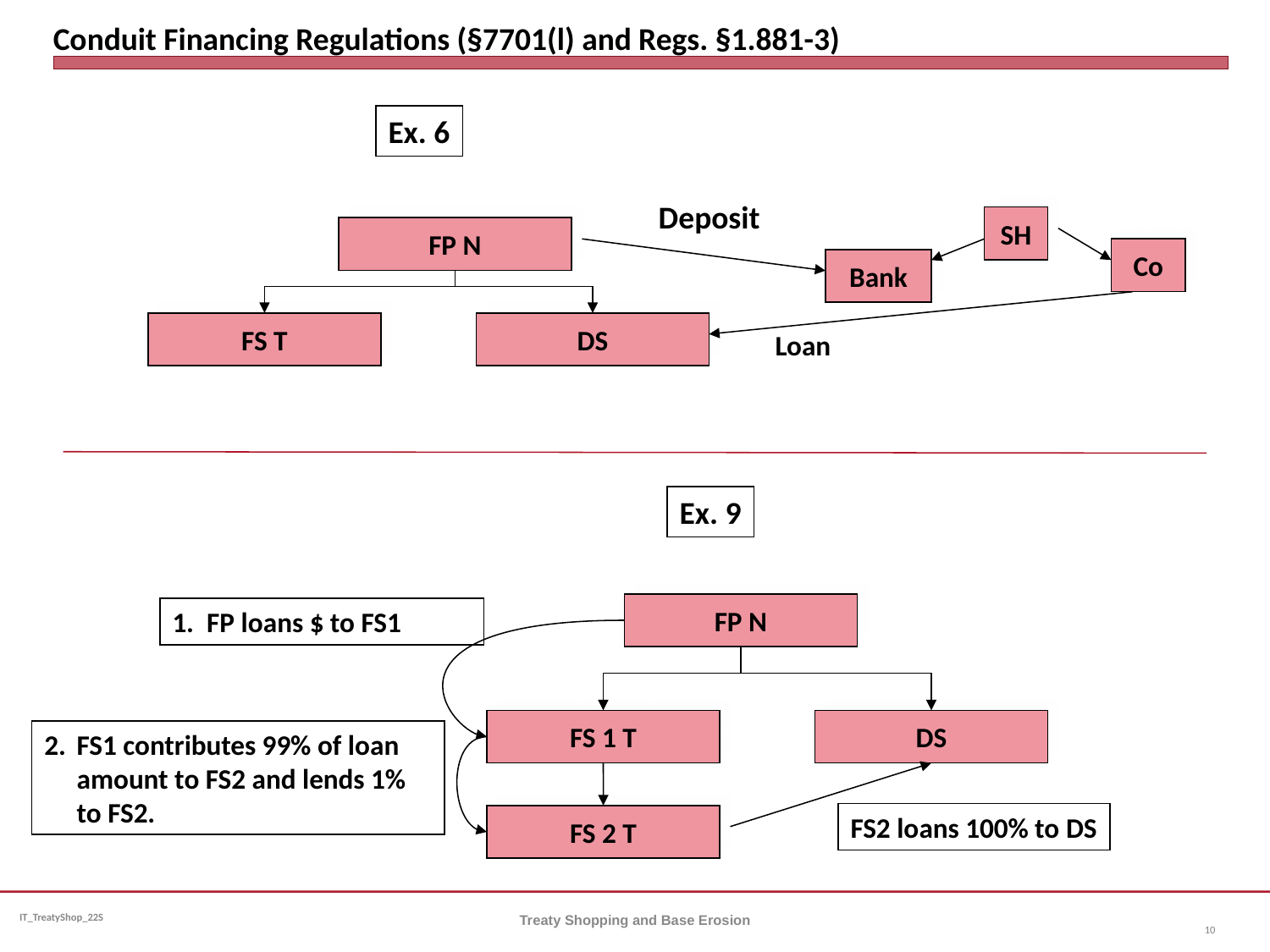

# Conduit Financing Regulations (§7701(l) and Regs. §1.881-3)
Ex. 6
Deposit
SH
FP N

Co
Bank

FS T
DS
Loan
Ex. 9

FP N
1.  FP loans $ to FS1
FS 1 T
DS
FS1 contributes 99% of loan amount to FS2 and lends 1% to FS2.

FS2 loans 100% to DS
FS 2 T
Treaty Shopping and Base Erosion

10